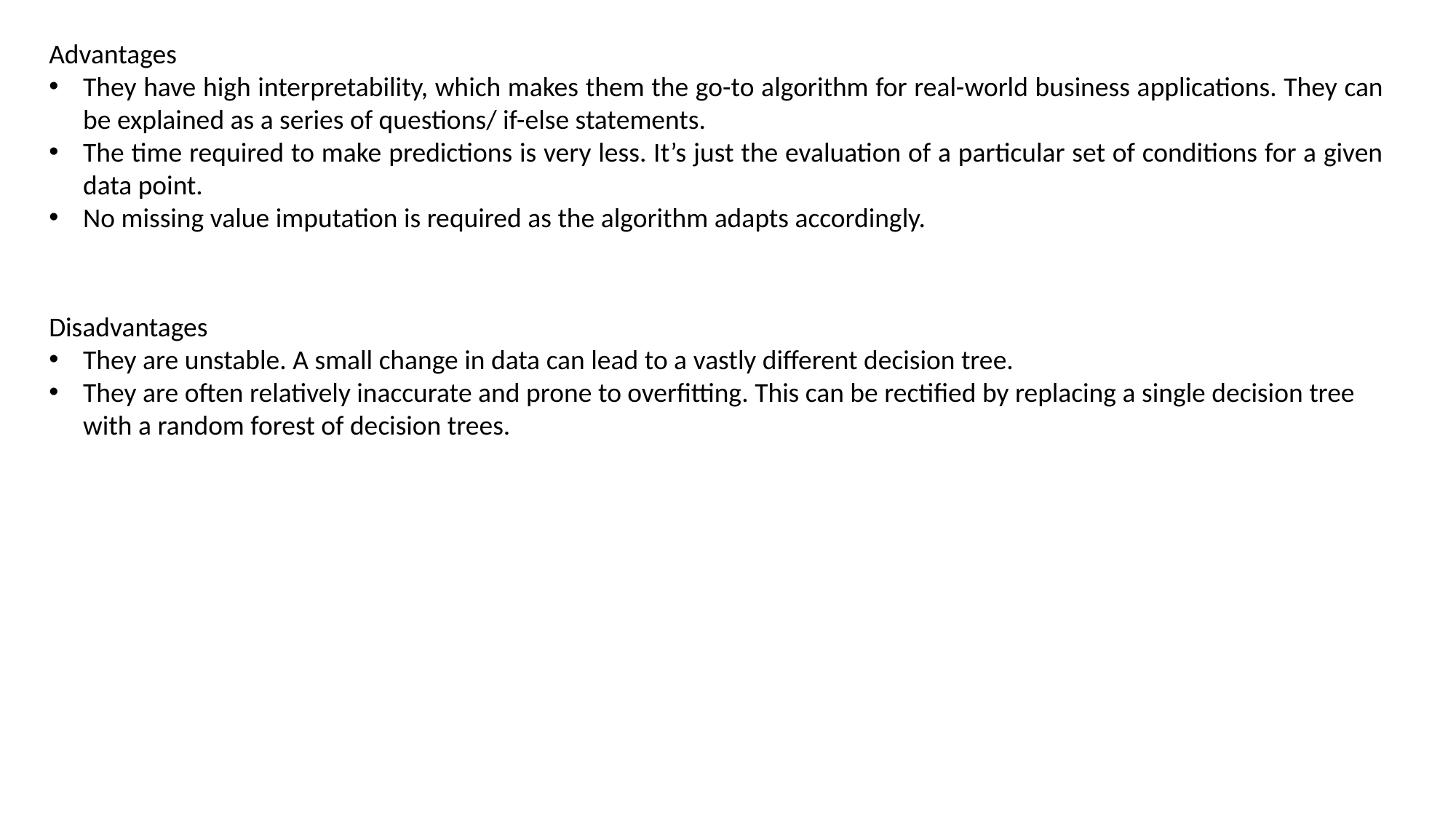

Advantages
They have high interpretability, which makes them the go-to algorithm for real-world business applications. They can be explained as a series of questions/ if-else statements.
The time required to make predictions is very less. It’s just the evaluation of a particular set of conditions for a given data point.
No missing value imputation is required as the algorithm adapts accordingly.
Disadvantages
They are unstable. A small change in data can lead to a vastly different decision tree.
They are often relatively inaccurate and prone to overfitting. This can be rectified by replacing a single decision tree with a random forest of decision trees.